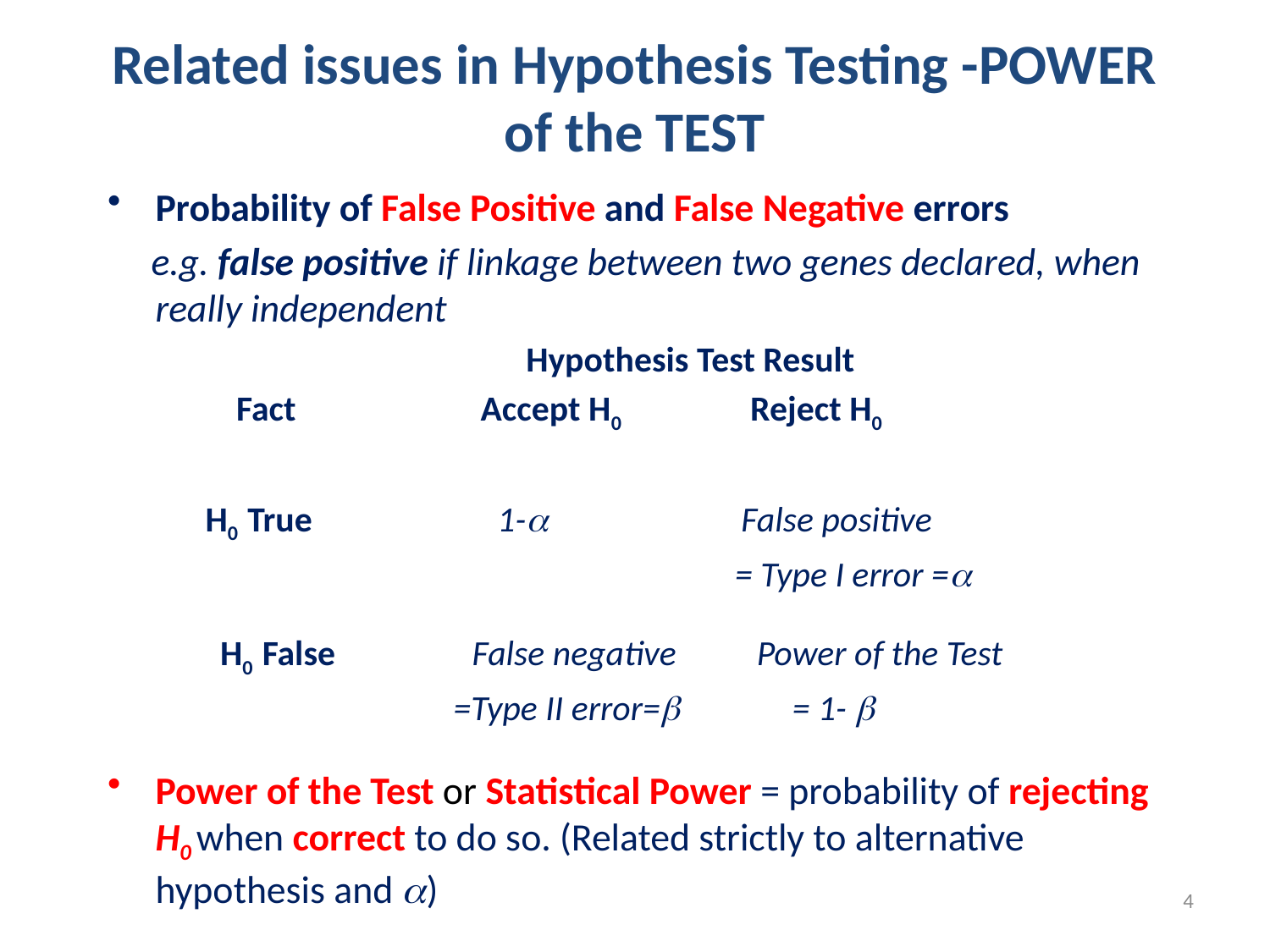

Related issues in Hypothesis Testing -POWER of the TEST
Probability of False Positive and False Negative errors
     e.g. false positive if linkage between two genes declared, when really independent
                                                    Hypothesis Test Result
                Fact                       Accept H0                Reject H0

                     H0  True                       1-α                        False positive
                                                                              = Type I error =α

              H0  False                 False negative          Power of the Test
                                           =Type II error=β              = 1- β

Power of the Test or Statistical Power = probability of rejecting H0 when correct to do so. (Related strictly to alternative hypothesis and α)

4